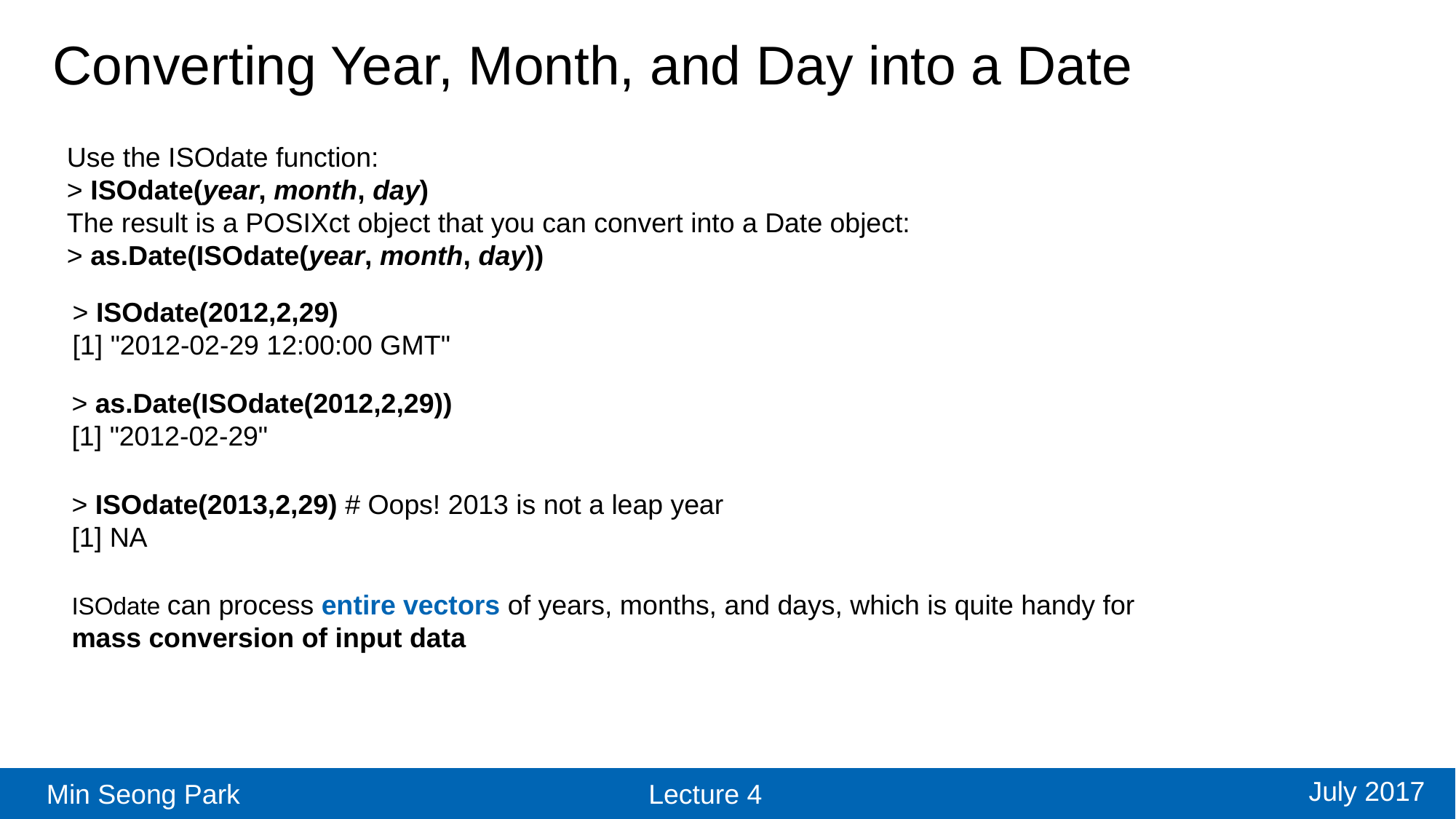

Converting Year, Month, and Day into a Date
Use the ISOdate function:
> ISOdate(year, month, day)
The result is a POSIXct object that you can convert into a Date object:
> as.Date(ISOdate(year, month, day))
> ISOdate(2012,2,29)
[1] "2012-02-29 12:00:00 GMT"
> as.Date(ISOdate(2012,2,29))
[1] "2012-02-29"
> ISOdate(2013,2,29) # Oops! 2013 is not a leap year
[1] NA
ISOdate can process entire vectors of years, months, and days, which is quite handy for
mass conversion of input data

July 2017
Min Seong Park
Lecture 4